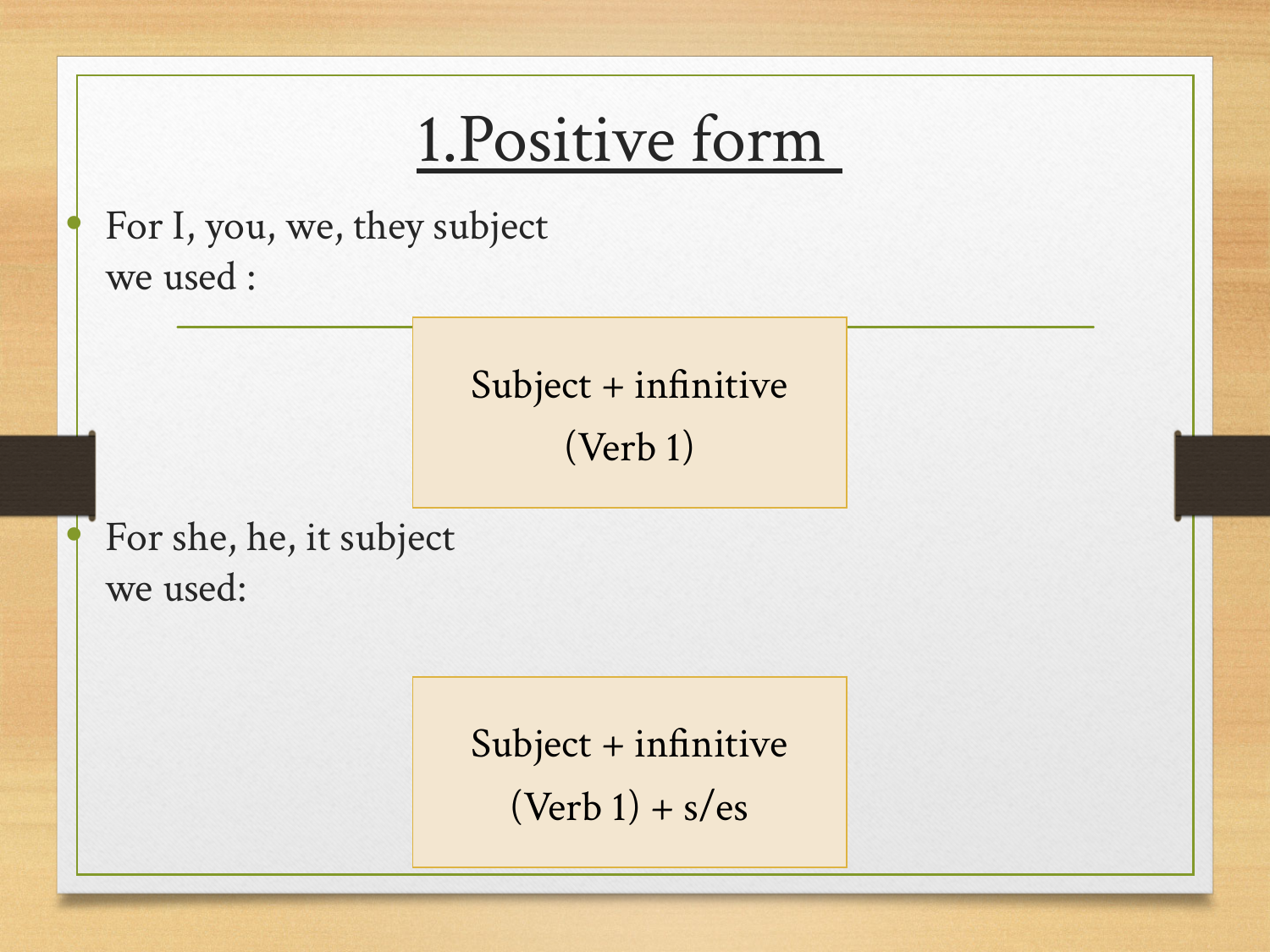

# 1.Positive form
For I, you, we, they subject
we used :

For she, he, it subject
we used:

| Subject + infinitive (Verb 1) |
| --- |
| Subject + infinitive (Verb 1) + s/es |
| --- |